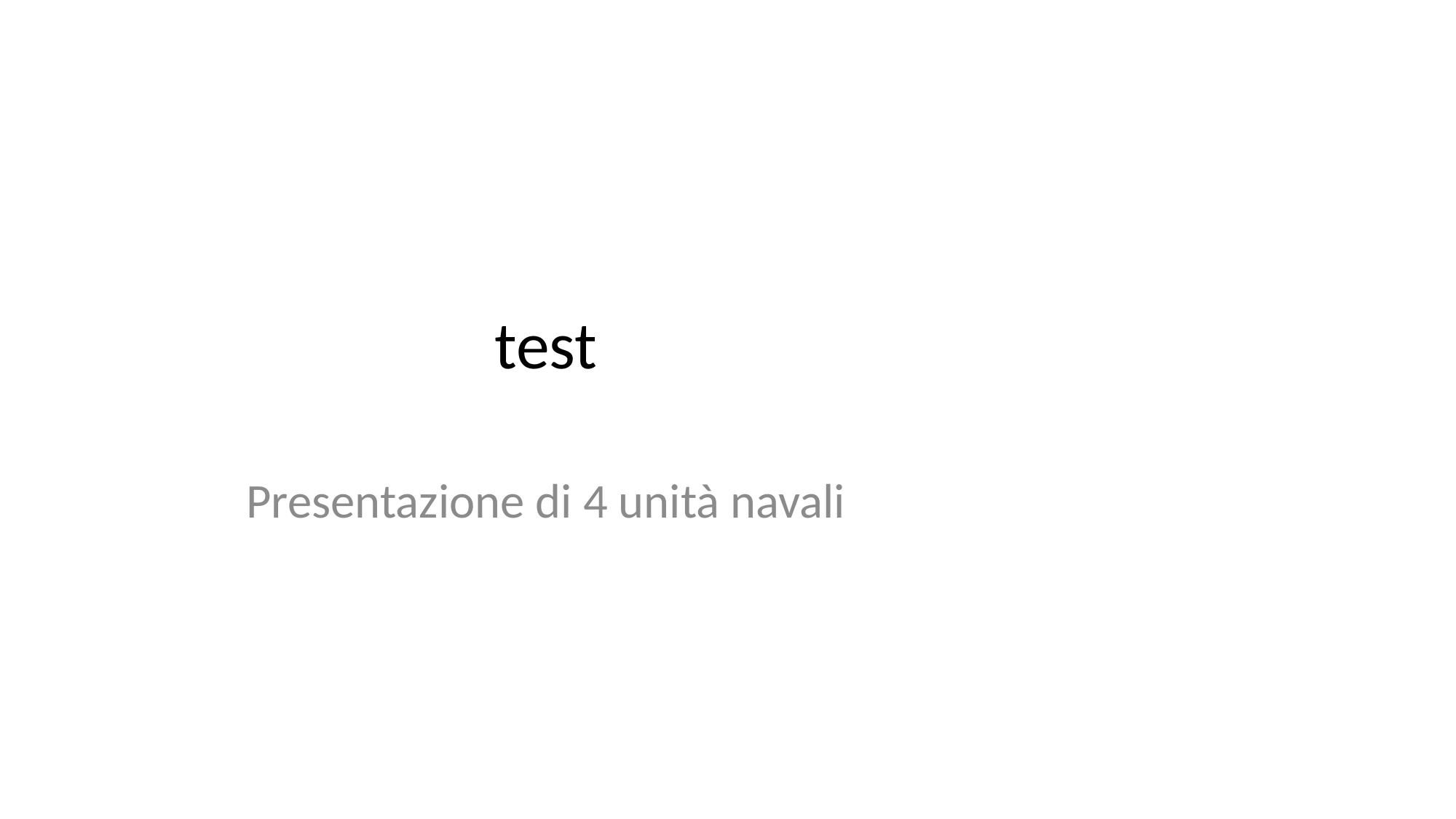

# test
Presentazione di 4 unità navali